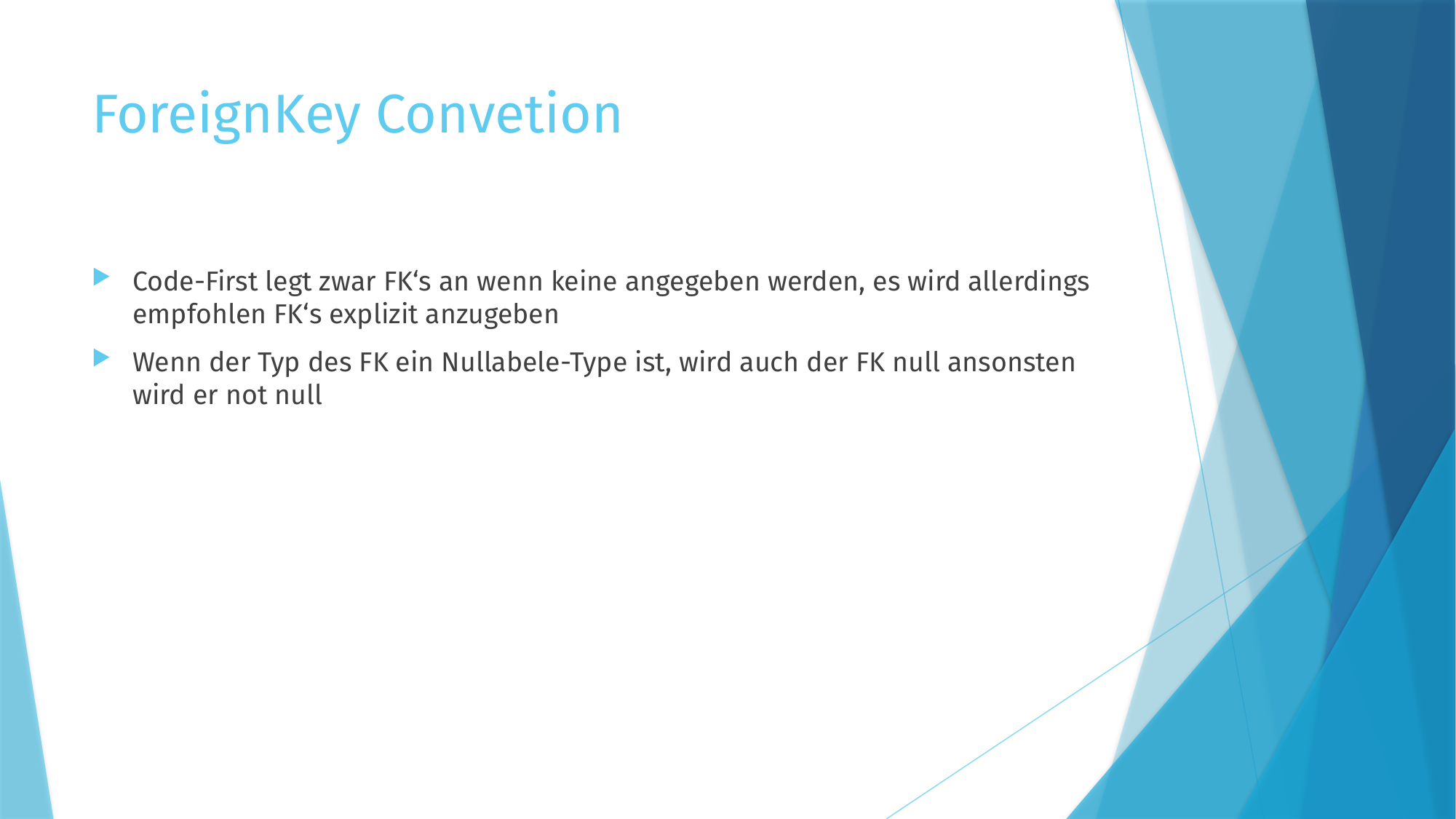

# ForeignKey Convetion
Code-First legt zwar FK‘s an wenn keine angegeben werden, es wird allerdings empfohlen FK‘s explizit anzugeben
Wenn der Typ des FK ein Nullabele-Type ist, wird auch der FK null ansonsten wird er not null